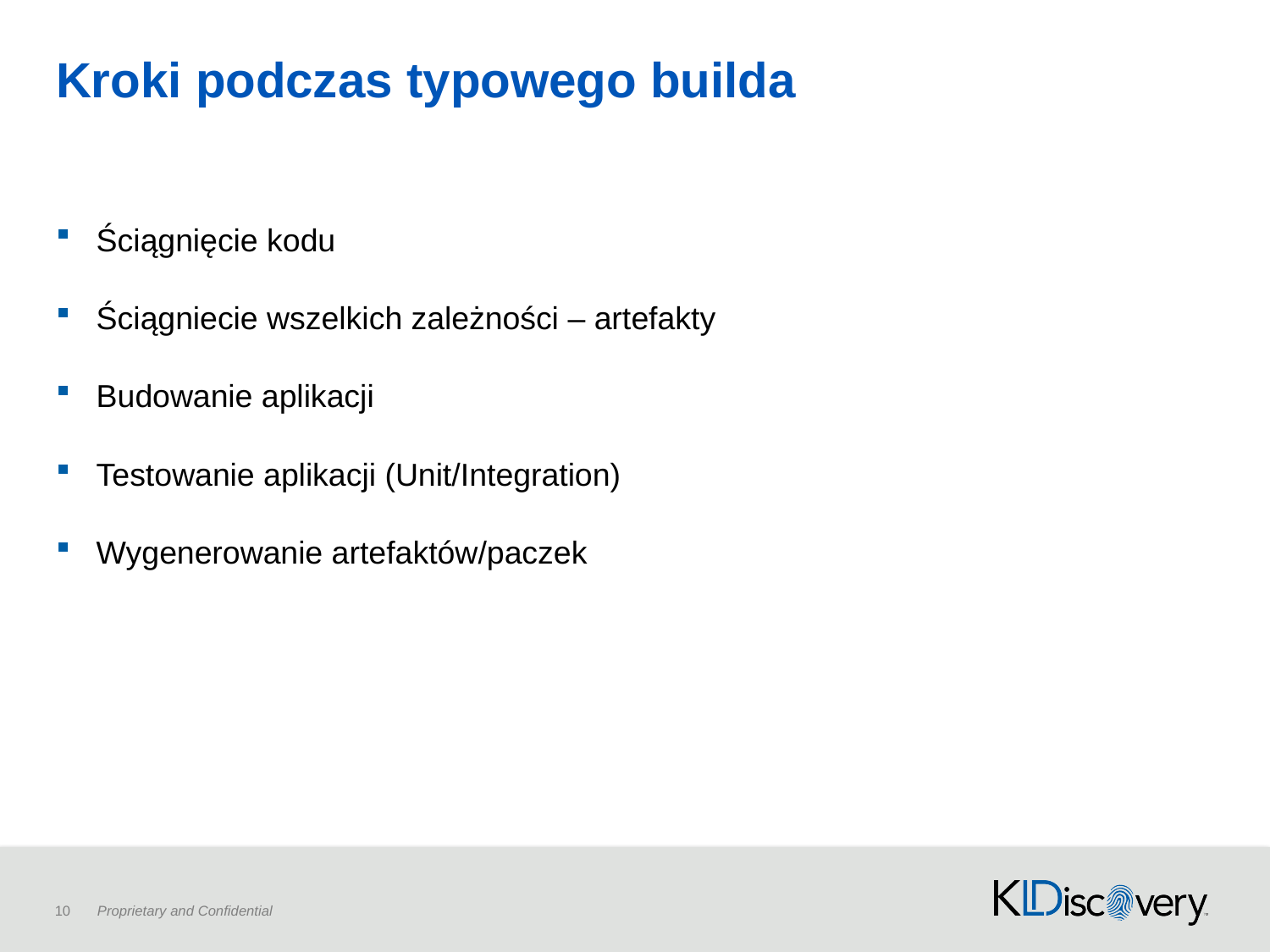

# Kroki podczas typowego builda
Ściągnięcie kodu
Ściągniecie wszelkich zależności – artefakty
Budowanie aplikacji
Testowanie aplikacji (Unit/Integration)
Wygenerowanie artefaktów/paczek